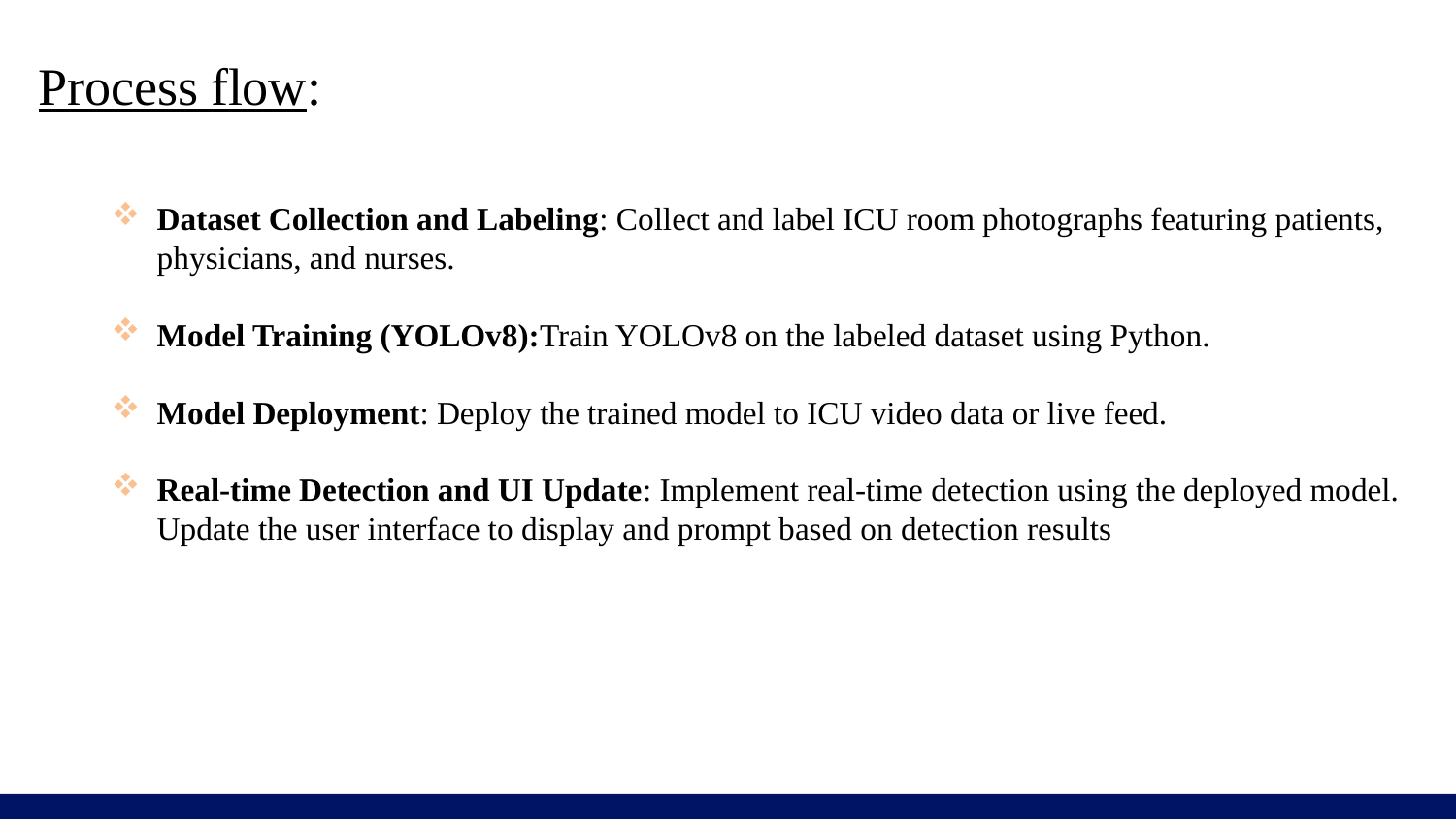

# Process flow:
Dataset Collection and Labeling: Collect and label ICU room photographs featuring patients, physicians, and nurses.

Model Training (YOLOv8):Train YOLOv8 on the labeled dataset using Python.

Model Deployment: Deploy the trained model to ICU video data or live feed.

Real-time Detection and UI Update: Implement real-time detection using the deployed model. Update the user interface to display and prompt based on detection results